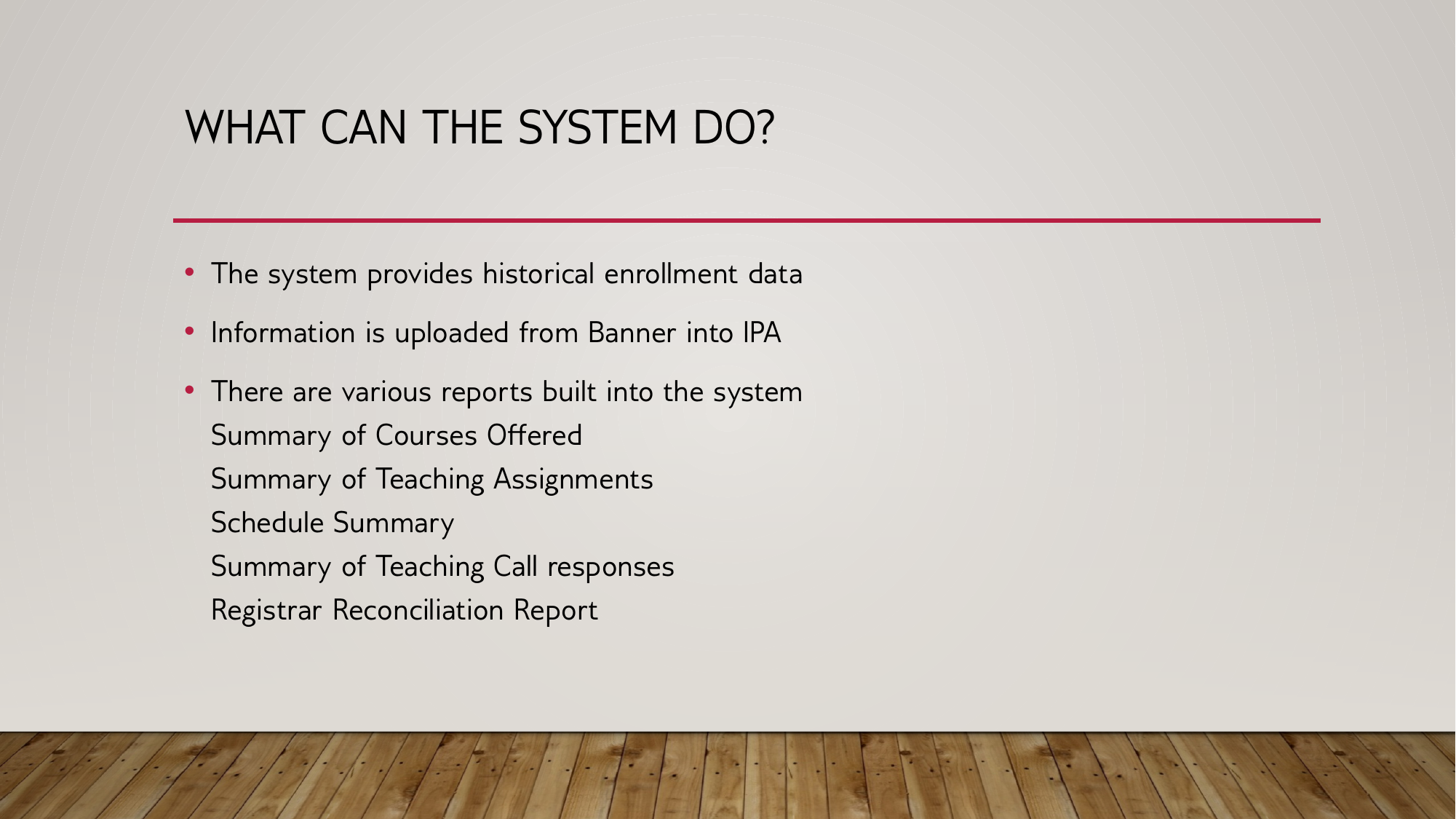

# what can the system do?
The system provides historical enrollment data
Information is uploaded from Banner into IPA
There are various reports built into the system
Summary of Courses Offered
Summary of Teaching Assignments
Schedule Summary
Summary of Teaching Call responses
Registrar Reconciliation Report